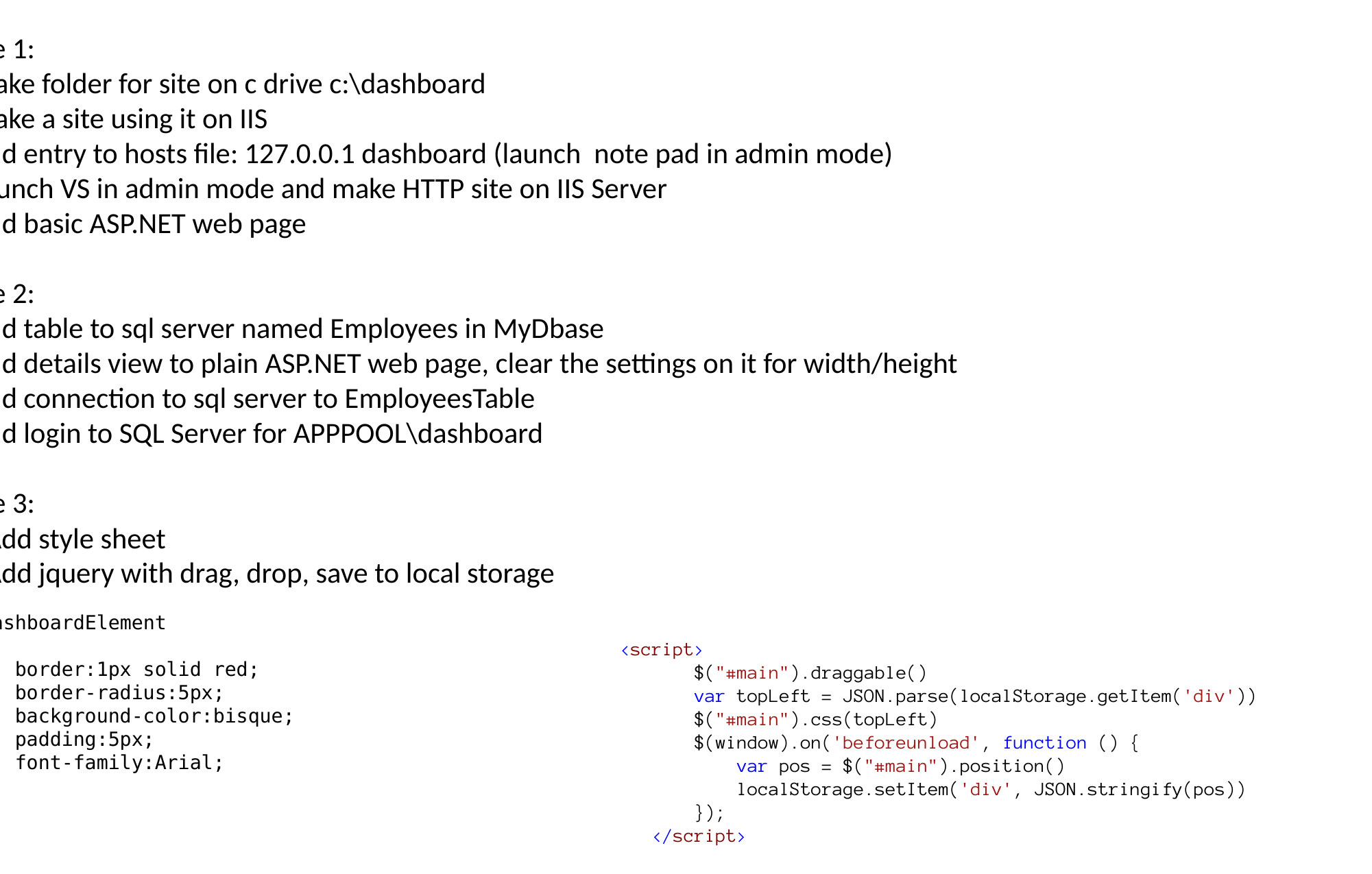

Stage 1:
1. Make folder for site on c drive c:\dashboard
2. Make a site using it on IIS
3. Add entry to hosts file: 127.0.0.1 dashboard (launch  note pad in admin mode)
4. Launch VS in admin mode and make HTTP site on IIS Server
5. Add basic ASP.NET web page

Stage 2:
5. Add table to sql server named Employees in MyDbase
6. Add details view to plain ASP.NET web page, clear the settings on it for width/height
7. Add connection to sql server to EmployeesTable
8. Add login to SQL Server for APPPOOL\dashboard

Stage 3:
Add style sheet
Add jquery with drag, drop, save to local storage
.DashboardElement
{
    border:1px solid red;
    border-radius:5px;
    background-color:bisque;
    padding:5px;
    font-family:Arial;
}
 <script>
        $("#main").draggable()
        var topLeft = JSON.parse(localStorage.getItem('div'))
        $("#main").css(topLeft)
        $(window).on('beforeunload', function () {
            var pos = $("#main").position()
            localStorage.setItem('div', JSON.stringify(pos))
        });
    </script>